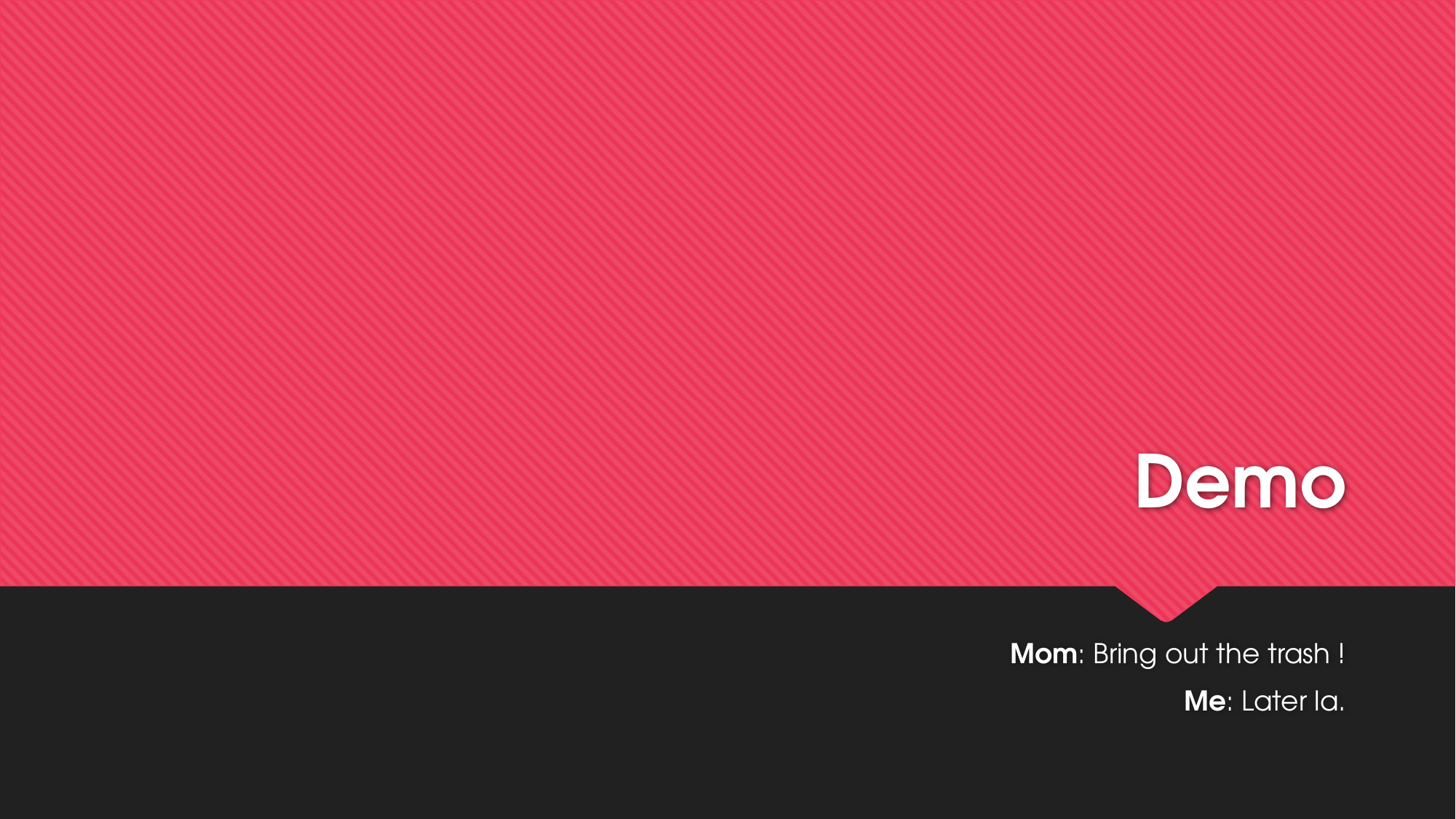

# Demo
Mom: Bring out the trash !
Me: Later la.